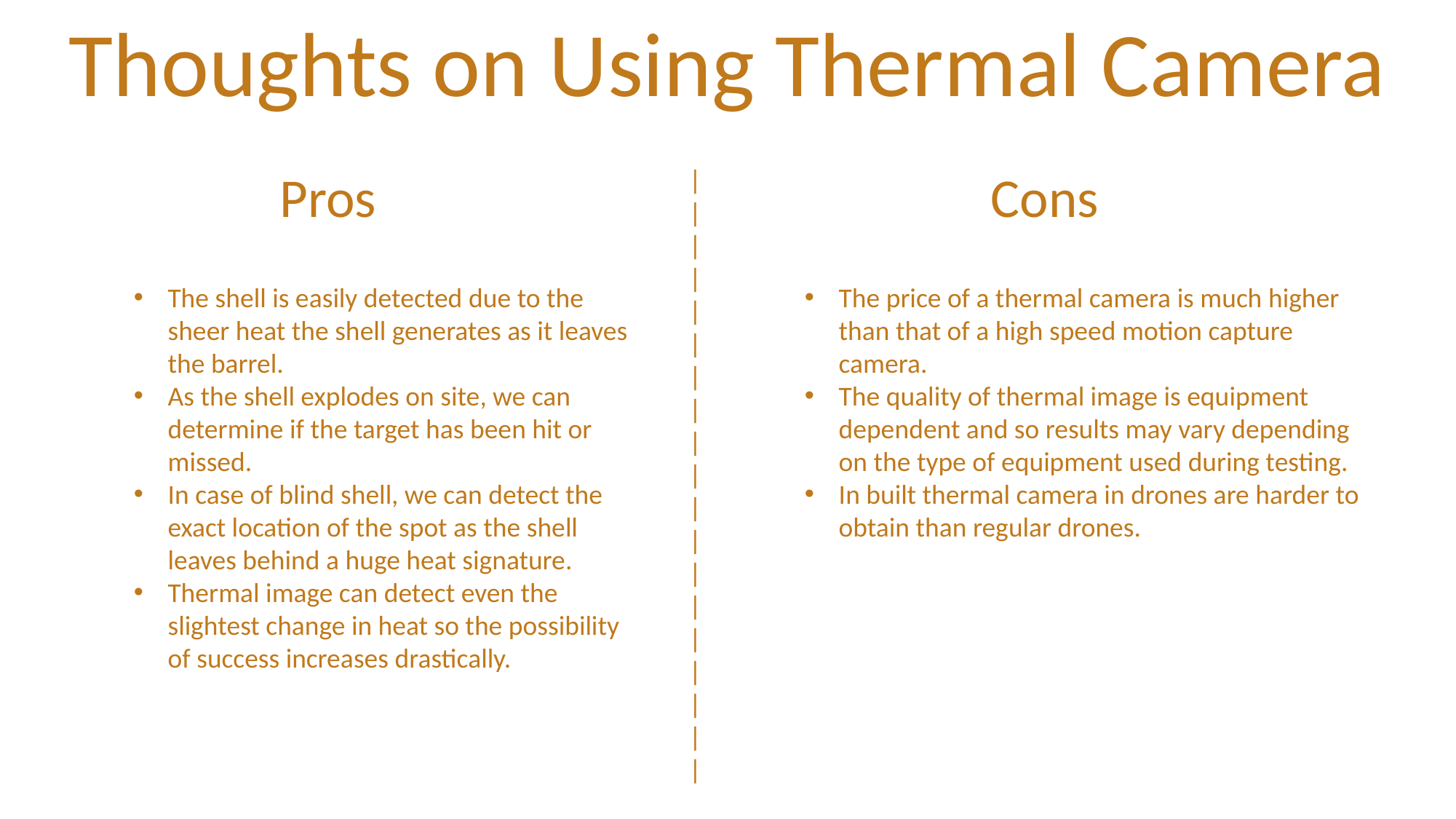

Thoughts on Using Thermal Camera
Pros
| | | | | | | | | | | | | | | | |
| |
Cons
The shell is easily detected due to the sheer heat the shell generates as it leaves the barrel.
As the shell explodes on site, we can determine if the target has been hit or missed.
In case of blind shell, we can detect the exact location of the spot as the shell leaves behind a huge heat signature.
Thermal image can detect even the slightest change in heat so the possibility of success increases drastically.
The price of a thermal camera is much higher than that of a high speed motion capture camera.
The quality of thermal image is equipment dependent and so results may vary depending on the type of equipment used during testing.
In built thermal camera in drones are harder to obtain than regular drones.